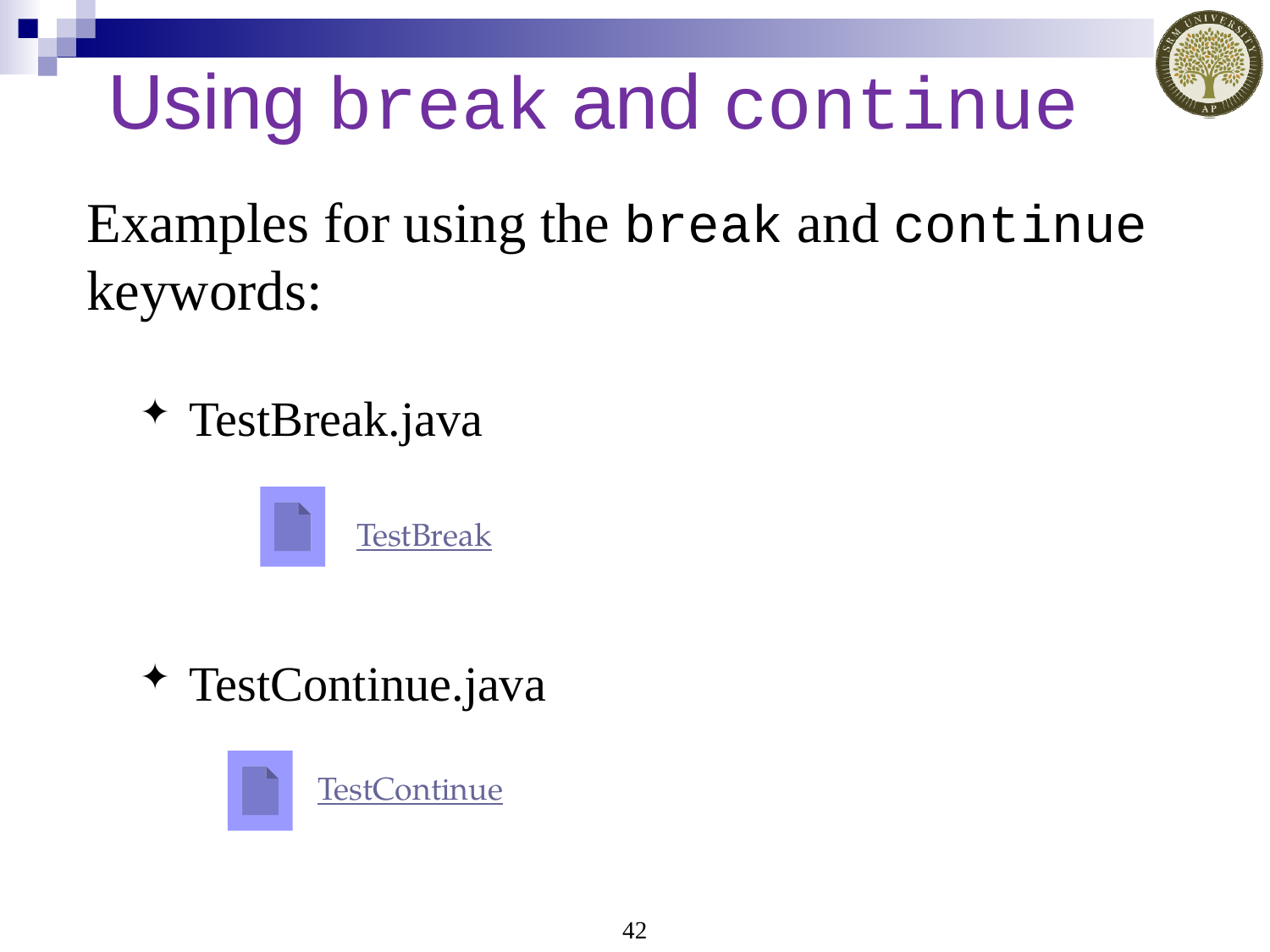

# Using break and continue
Examples for using the break and continue keywords:
TestBreak.java

TestBreak
TestContinue.java

TestContinue
42